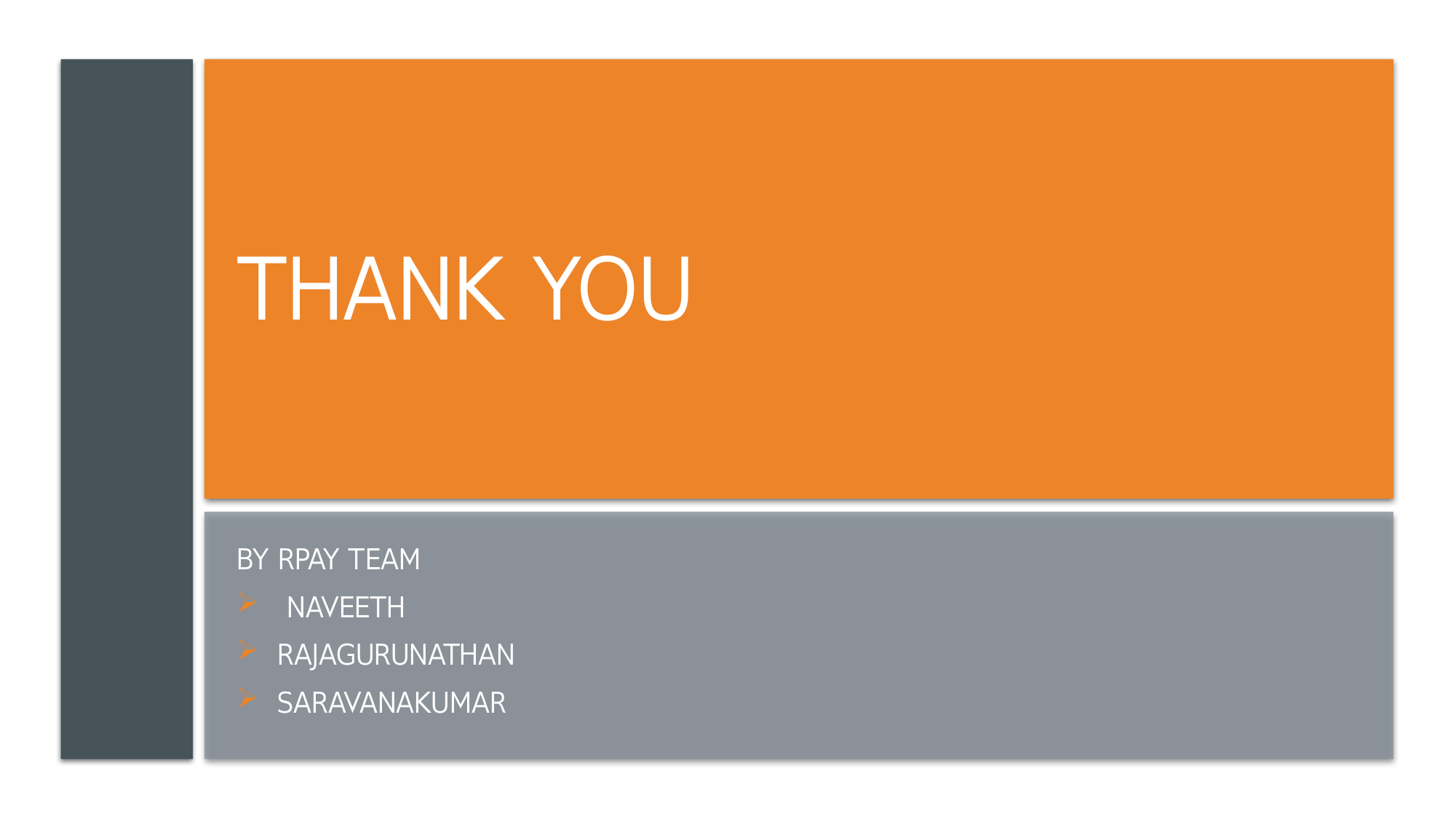

# Thank you

BY RPAY TEAM
 NAVEETH
RAJAGURUNATHAN
SARAVANAKUMAR